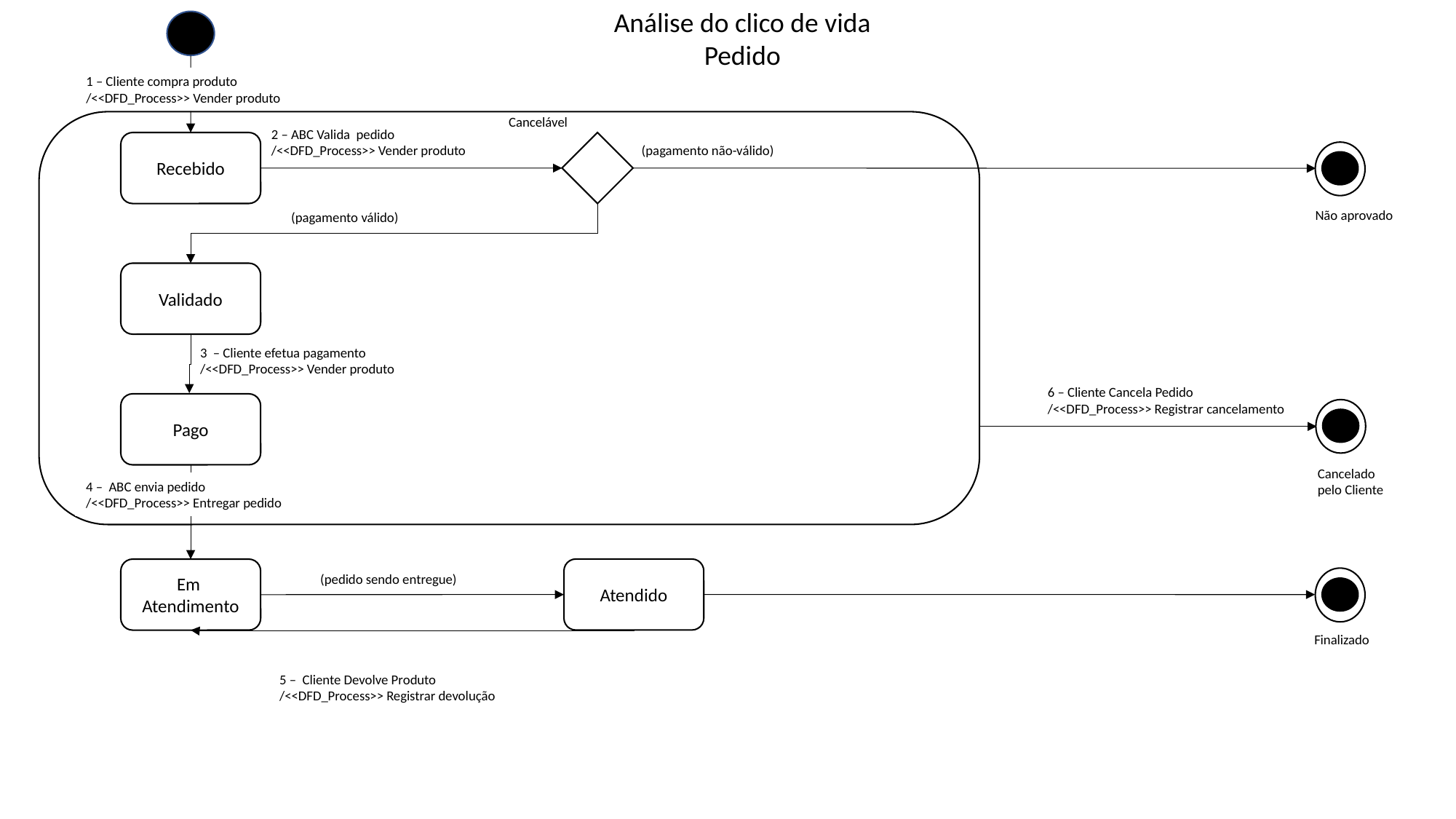

Análise do clico de vida
Pedido

1 – Cliente compra produto
/<<DFD_Process>> Vender produto
Cancelável

2 – ABC Valida  pedido
/<<DFD_Process>> Vender produto
Recebido

(pagamento não-válido)

Não aprovado
(pagamento válido)
Validado
3  – Cliente efetua pagamento
/<<DFD_Process>> Vender produto
6 – Cliente Cancela Pedido
/<<DFD_Process>> Registrar cancelamento

Pago

Cancelado pelo Cliente
4 –  ABC envia pedido
/<<DFD_Process>> Entregar pedido
Atendido
Em
Atendimento
(pedido sendo entregue)

Finalizado
5 –  Cliente Devolve Produto
/<<DFD_Process>> Registrar devolução